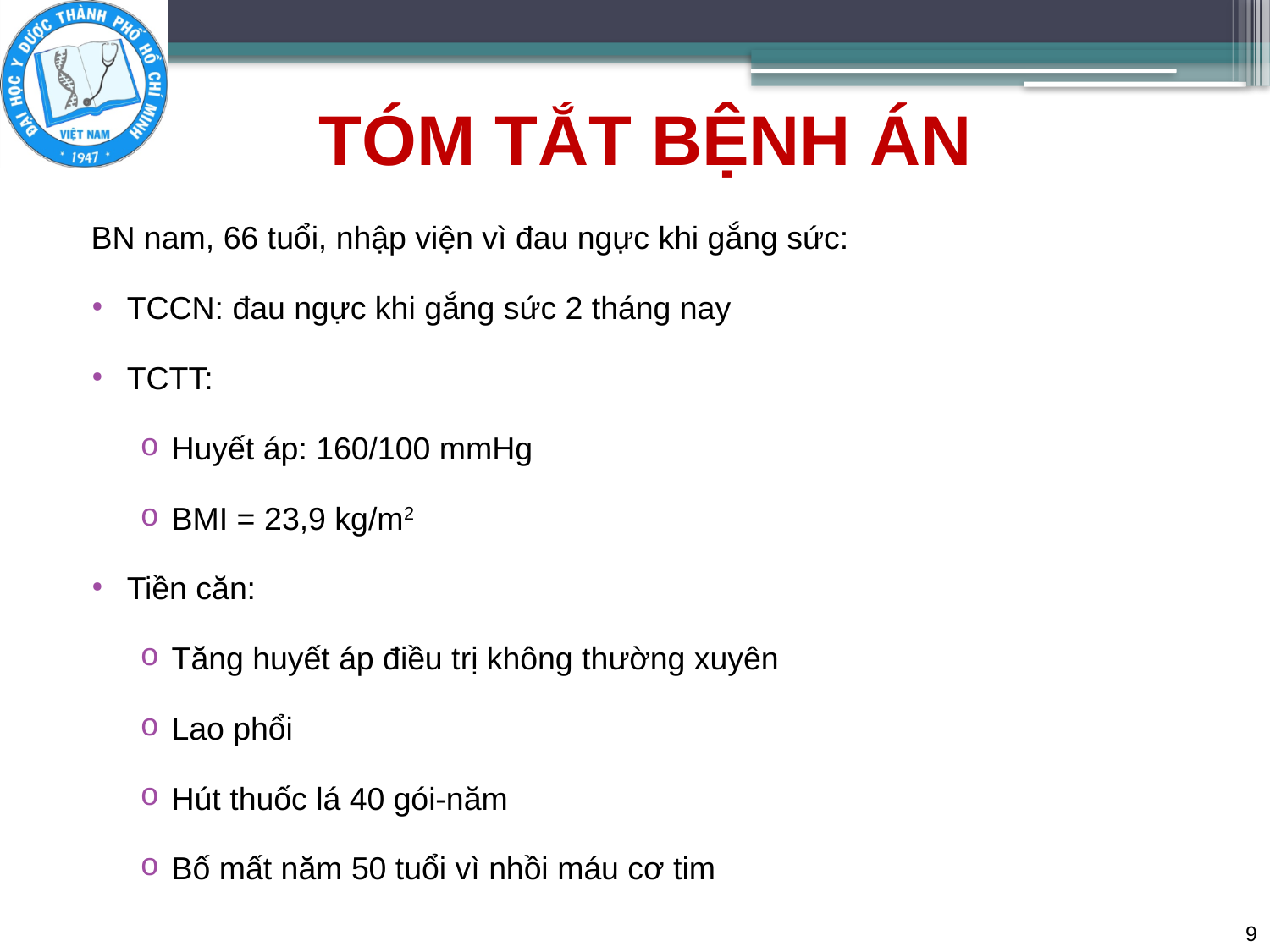

# TÓM TẮT BỆNH ÁN
BN nam, 66 tuổi, nhập viện vì đau ngực khi gắng sức:
TCCN: đau ngực khi gắng sức 2 tháng nay
TCTT:
Huyết áp: 160/100 mmHg
BMI = 23,9 kg/m2
Tiền căn:
Tăng huyết áp điều trị không thường xuyên
Lao phổi
Hút thuốc lá 40 gói-năm
Bố mất năm 50 tuổi vì nhồi máu cơ tim

9